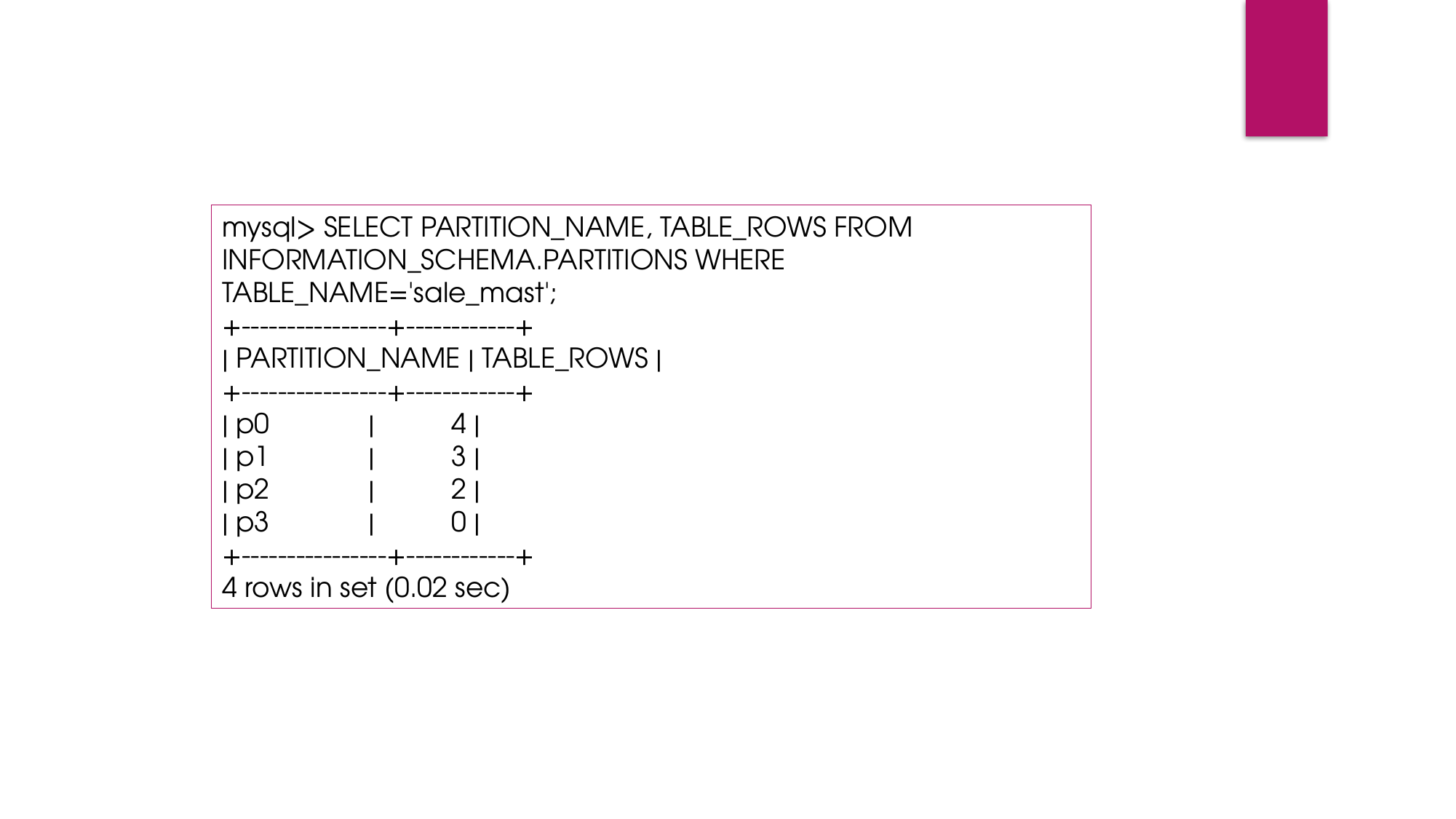

mysql> SELECT PARTITION_NAME, TABLE_ROWS FROM INFORMATION_SCHEMA.PARTITIONS WHERE TABLE_NAME='sale_mast';
+----------------+------------+
| PARTITION_NAME | TABLE_ROWS |
+----------------+------------+
| p0             |          4 |
| p1             |          3 |
| p2             |          2 |
| p3             |          0 |
+----------------+------------+
4 rows in set (0.02 sec)